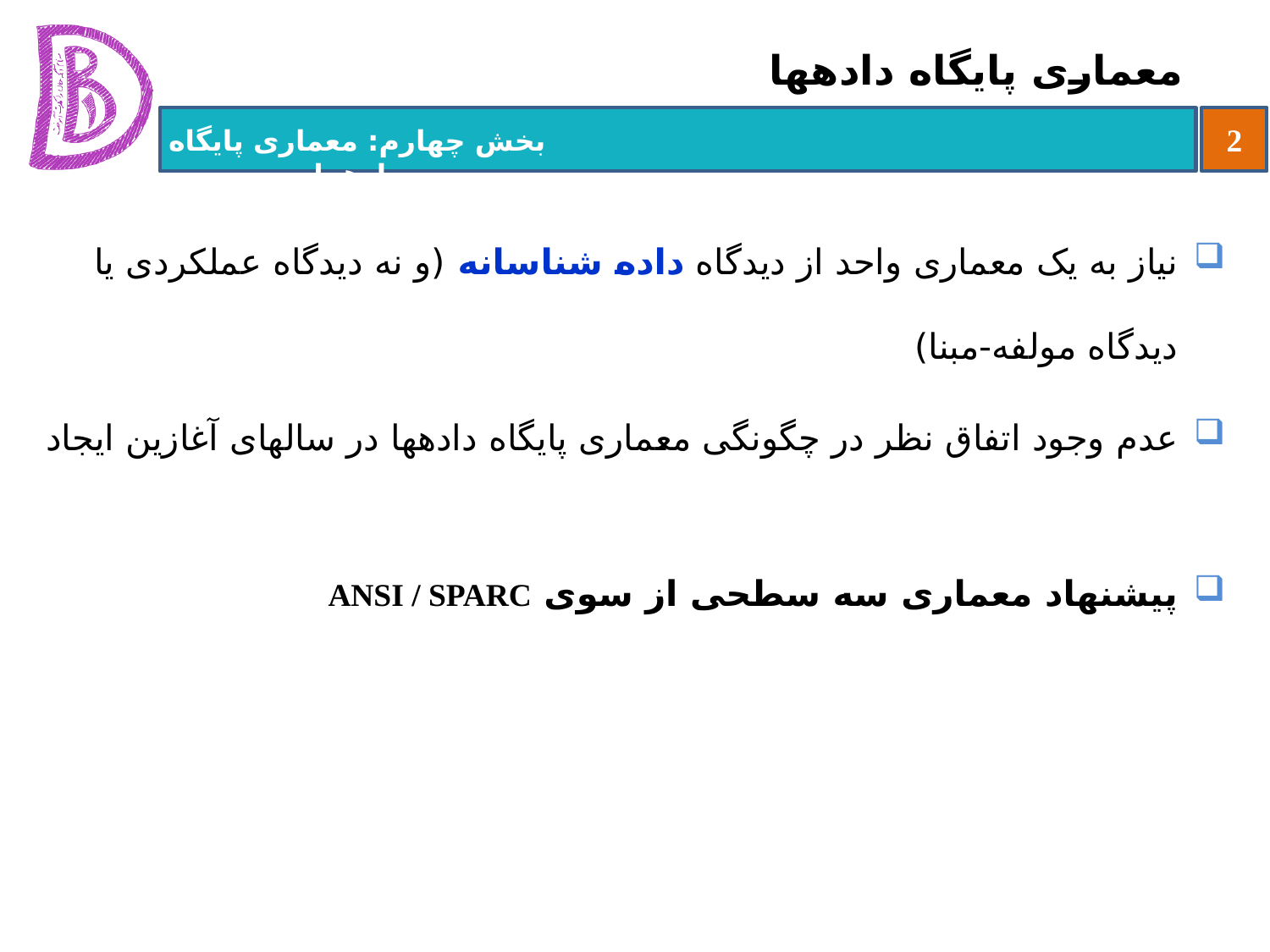

# معماری پایگاه داده‏ها
نیاز به یک معماری واحد از دیدگاه داده شناسانه (و نه دیدگاه عملکردی یا دیدگاه مولفه-مبنا)
عدم وجود اتفاق نظر در چگونگی معماری پایگاه داده‏ها در سالهای آغازین ایجاد

پیشنهاد معماری سه سطحی از سوی ANSI / SPARC